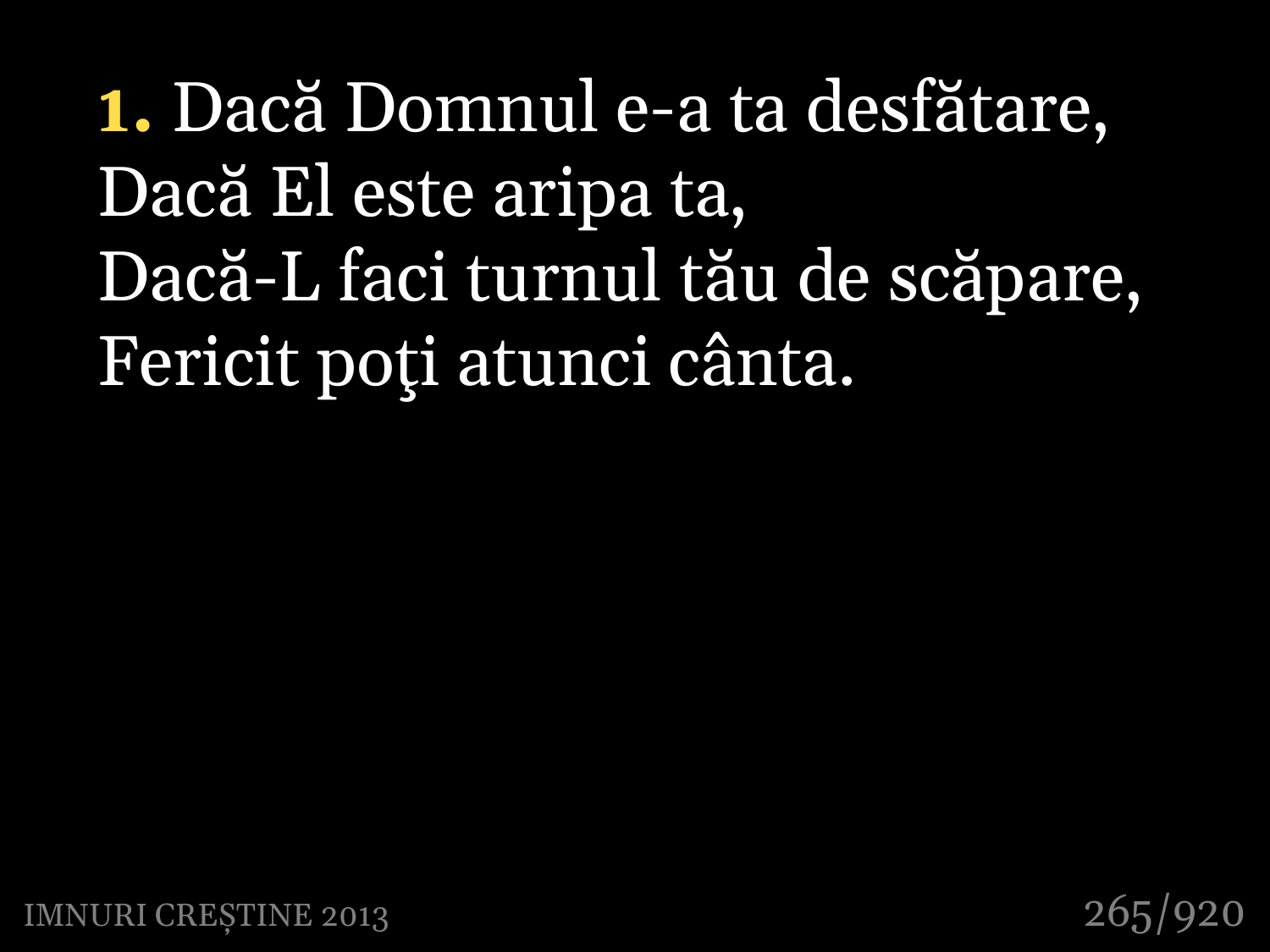

1. Dacă Domnul e-a ta desfătare,
Dacă El este aripa ta,
Dacă-L faci turnul tău de scăpare,
Fericit poţi atunci cânta.
265/920
IMNURI CREȘTINE 2013